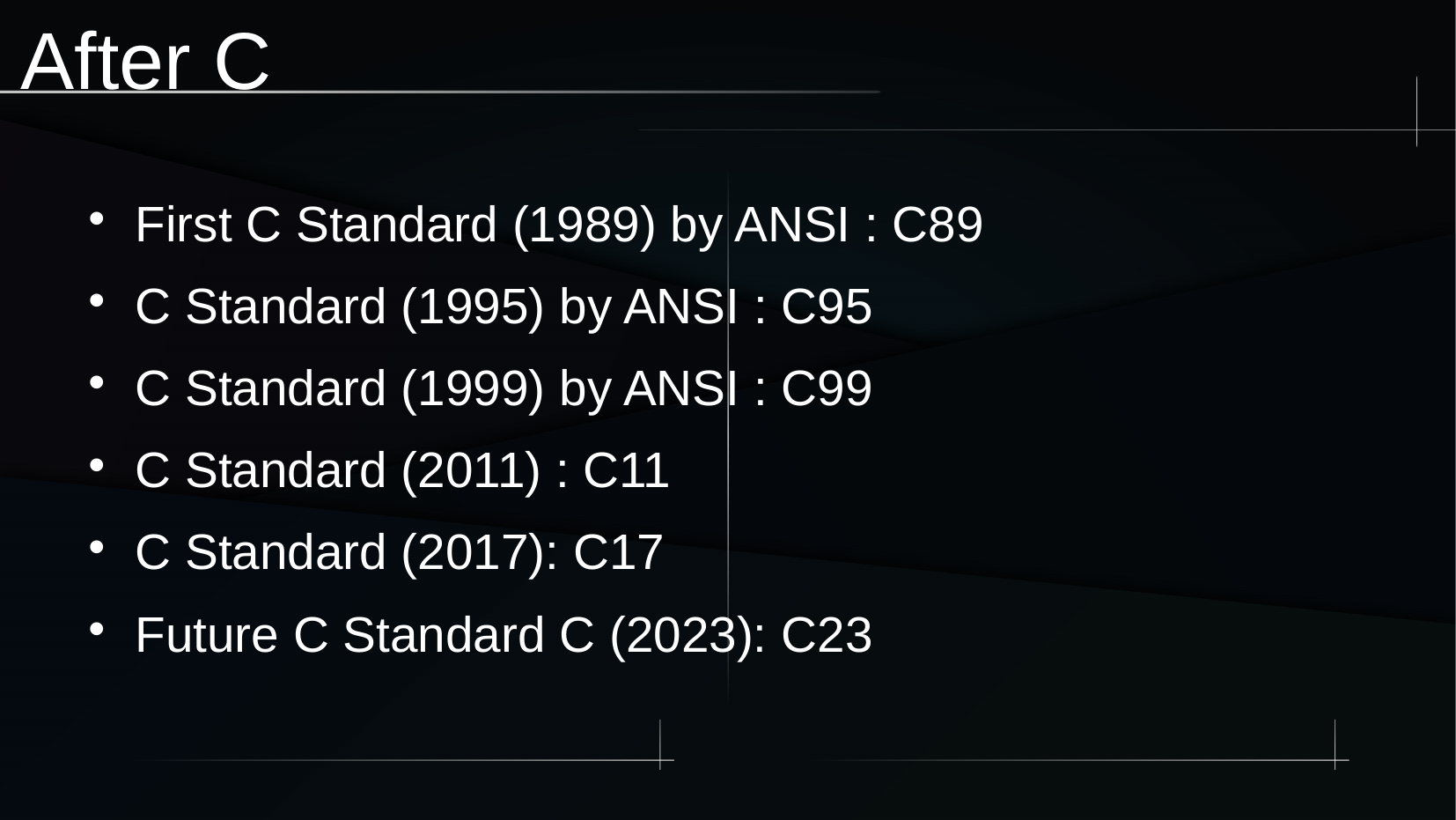

After C
First C Standard (1989) by ANSI : C89
C Standard (1995) by ANSI : C95
C Standard (1999) by ANSI : C99
C Standard (2011) : C11
C Standard (2017): C17
Future C Standard C (2023): C23